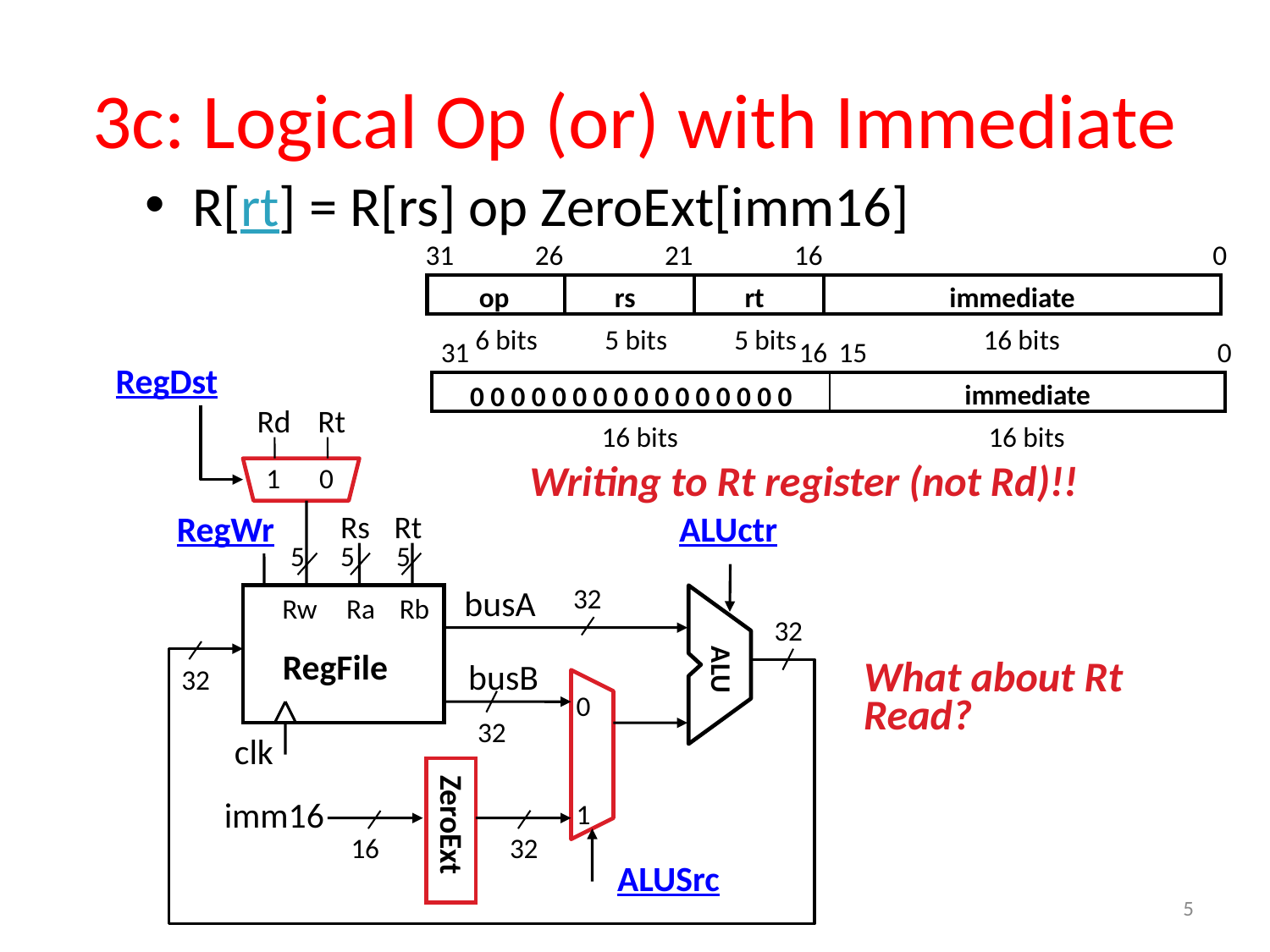

# 3c: Logical Op (or) with Immediate
R[rt] = R[rs] op ZeroExt[imm16]
31
26
21
16
0
op

rs

rt

immediate

6 bits
5 bits
5 bits
16 bits
31
16
15
0
immediate

0 0 0 0 0 0 0 0 0 0 0 0 0 0 0 0

16 bits
16 bits
RegDst
Rd
Rt

Writing to Rt register (not Rd)!!
1
0

RegWr

Rs
Rt
ALUctr
5
5
5

busA
32
Rw
Ra
Rb

ALU
32

RegFile

busB

32
What about Rt Read?

0

32
clk

imm16
1
ZeroExt

16
32

ALUSrc
5